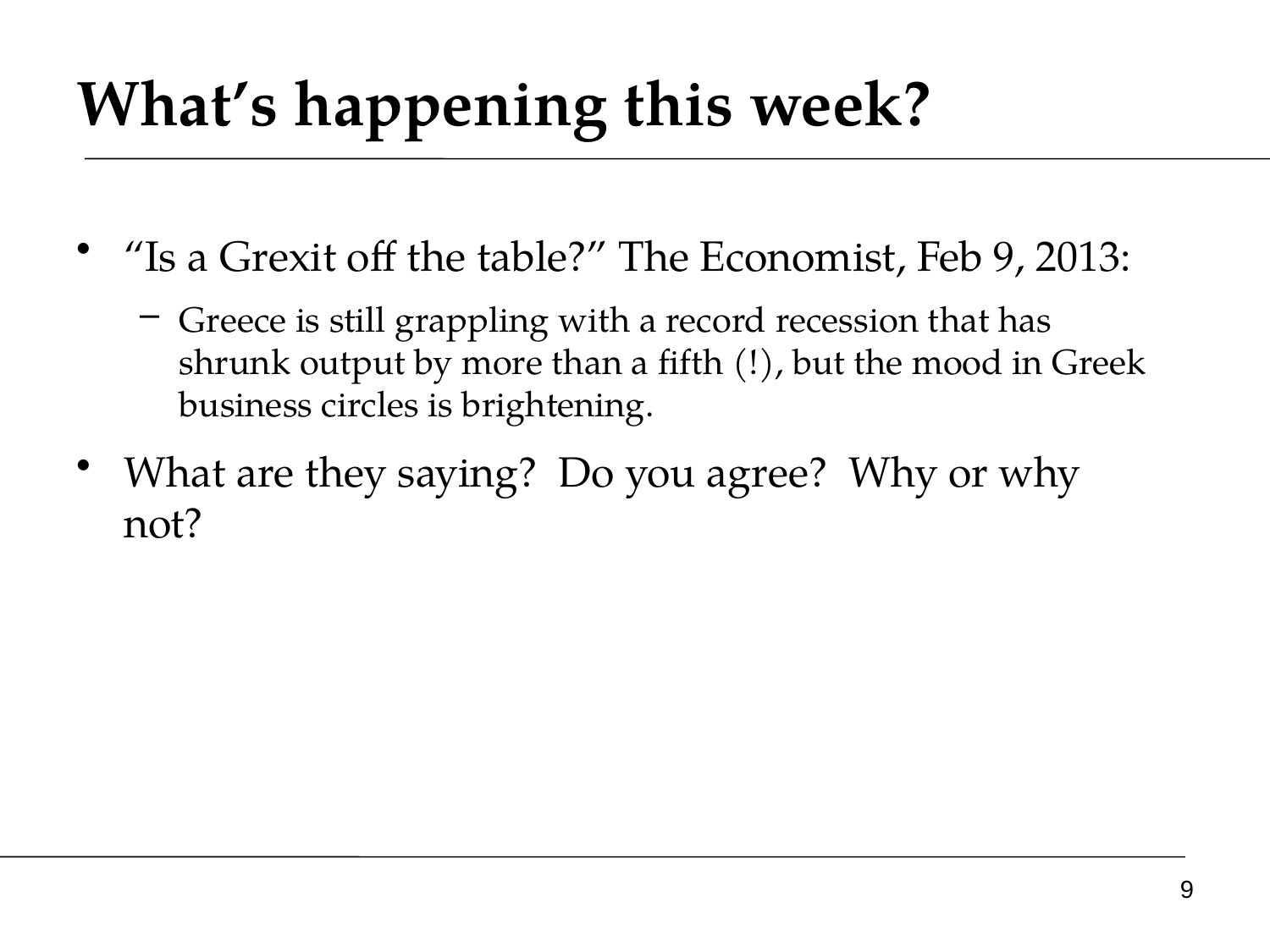

# What’s happening this week?
“Is a Grexit off the table?” The Economist, Feb 9, 2013:
Greece is still grappling with a record recession that has shrunk output by more than a fifth (!), but the mood in Greek business circles is brightening.
What are they saying?  Do you agree?  Why or why not?
9